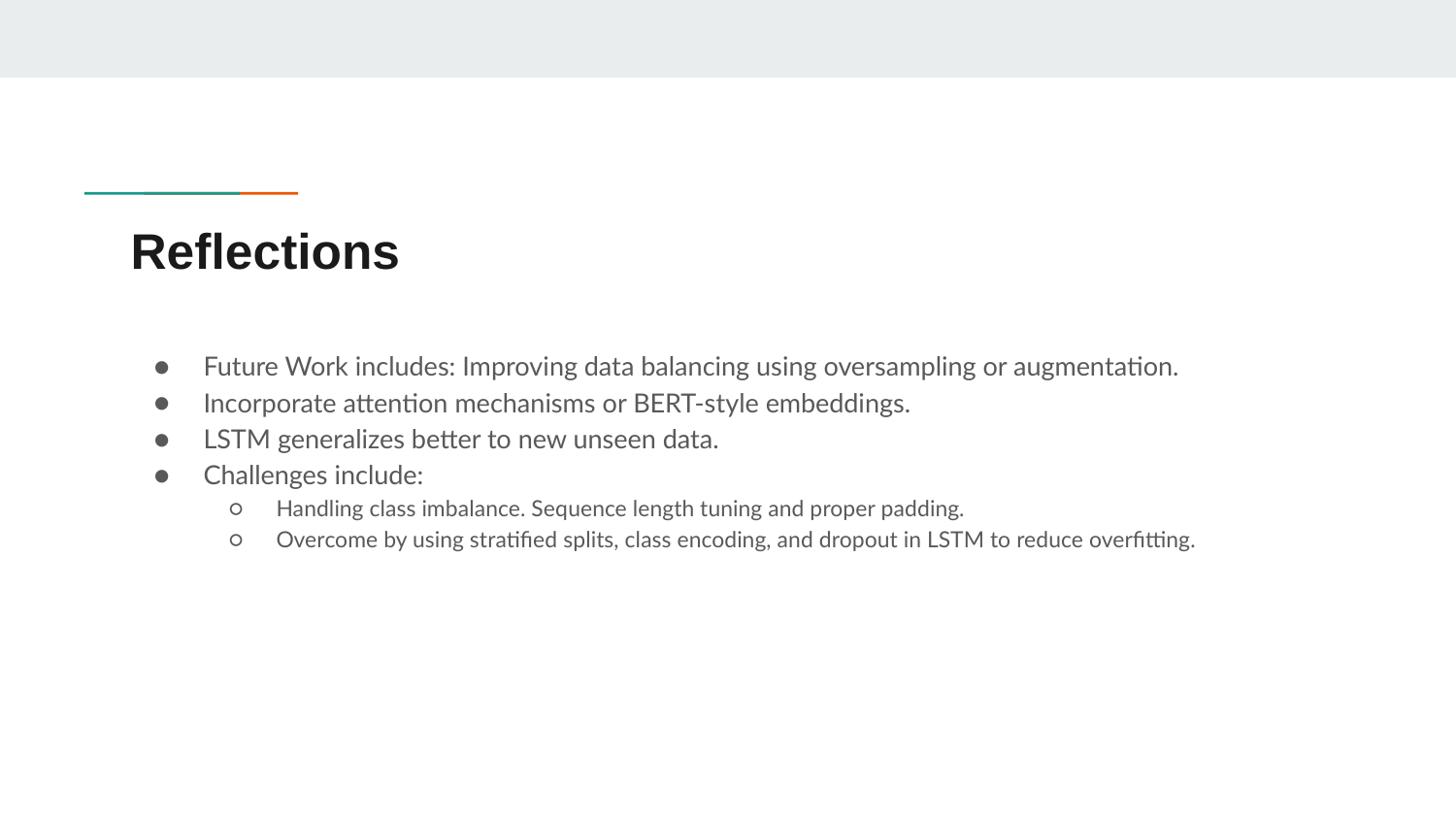

# Reflections
Future Work includes: Improving data balancing using oversampling or augmentation.
Incorporate attention mechanisms or BERT-style embeddings.
LSTM generalizes better to new unseen data.
Challenges include:
Handling class imbalance. Sequence length tuning and proper padding.
Overcome by using stratified splits, class encoding, and dropout in LSTM to reduce overfitting.